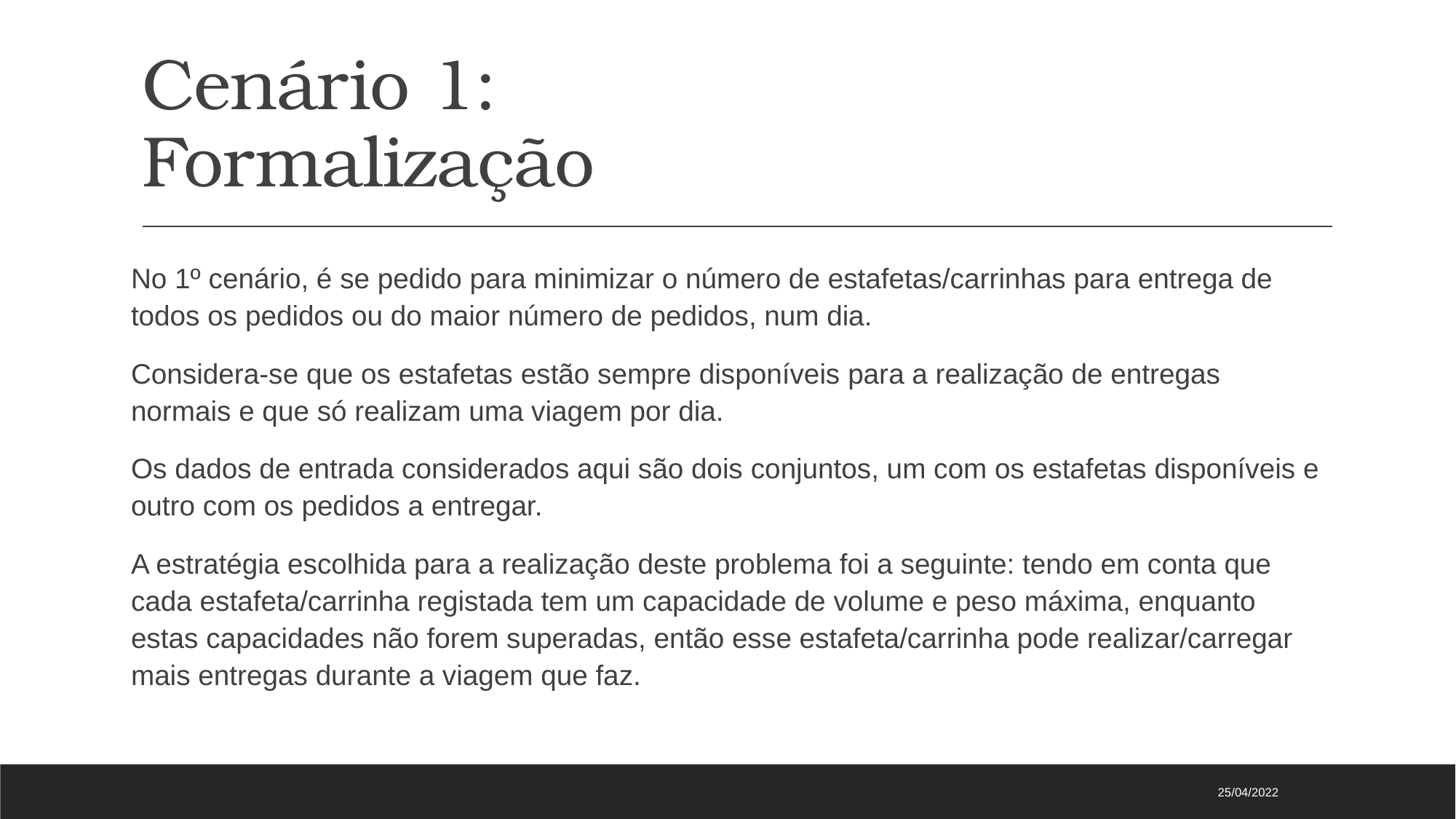

# Cenário 1: Formalização
No 1º cenário, é se pedido para minimizar o número de estafetas/carrinhas para entrega de todos os pedidos ou do maior número de pedidos, num dia.
Considera-se que os estafetas estão sempre disponíveis para a realização de entregas normais e que só realizam uma viagem por dia.
Os dados de entrada considerados aqui são dois conjuntos, um com os estafetas disponíveis e outro com os pedidos a entregar.
A estratégia escolhida para a realização deste problema foi a seguinte: tendo em conta que cada estafeta/carrinha registada tem um capacidade de volume e peso máxima, enquanto estas capacidades não forem superadas, então esse estafeta/carrinha pode realizar/carregar mais entregas durante a viagem que faz.
25/04/2022